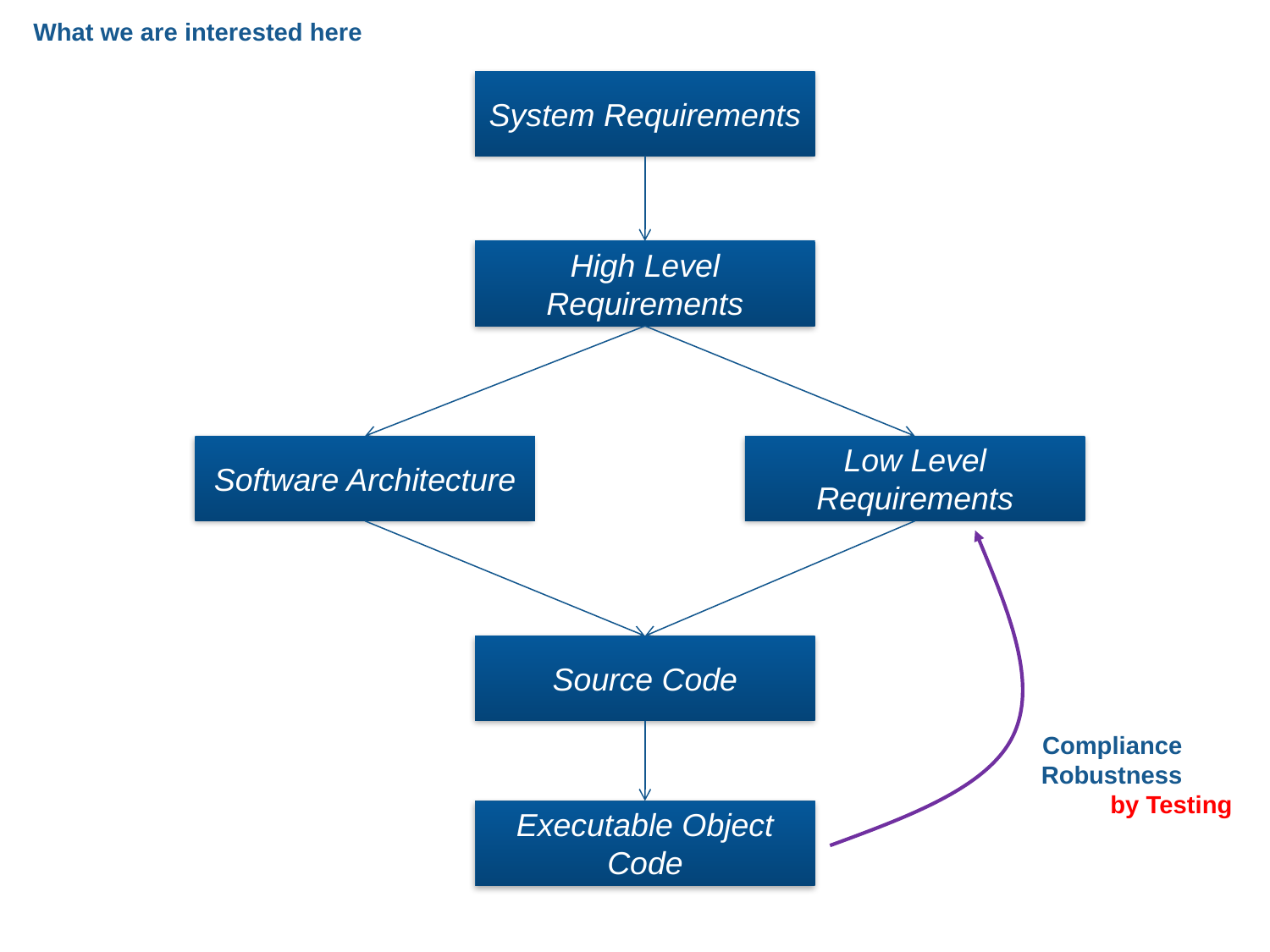

What we are interested here
System Requirements
High Level Requirements
Software Architecture
Low Level Requirements

Source Code
Compliance
Robustness
by Testing
Executable Object Code